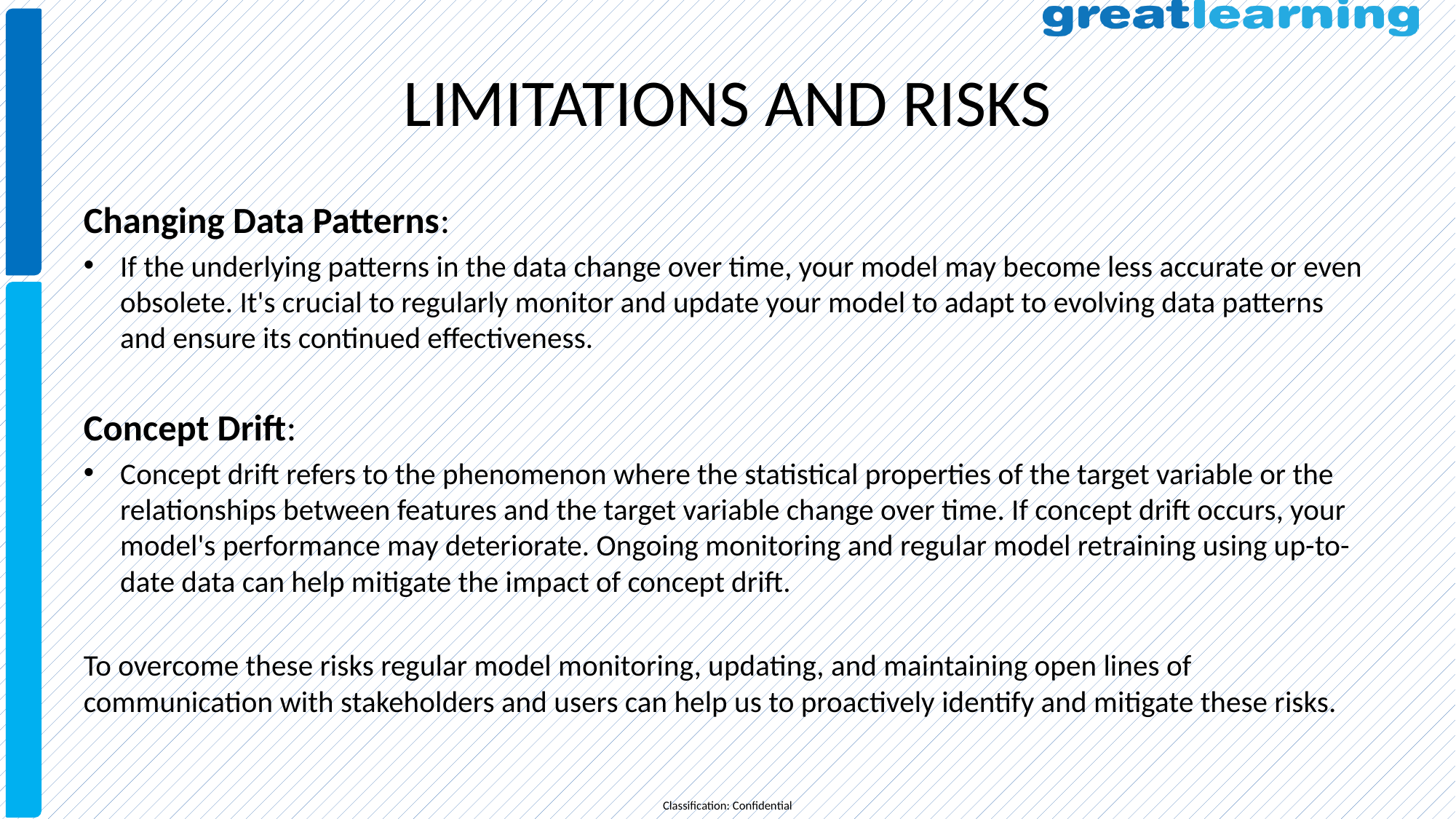

# LIMITATIONS AND RISKS
Changing Data Patterns:
If the underlying patterns in the data change over time, your model may become less accurate or even obsolete. It's crucial to regularly monitor and update your model to adapt to evolving data patterns and ensure its continued effectiveness.

Concept Drift:
Concept drift refers to the phenomenon where the statistical properties of the target variable or the relationships between features and the target variable change over time. If concept drift occurs, your model's performance may deteriorate. Ongoing monitoring and regular model retraining using up-to-date data can help mitigate the impact of concept drift.

To overcome these risks regular model monitoring, updating, and maintaining open lines of communication with stakeholders and users can help us to proactively identify and mitigate these risks.